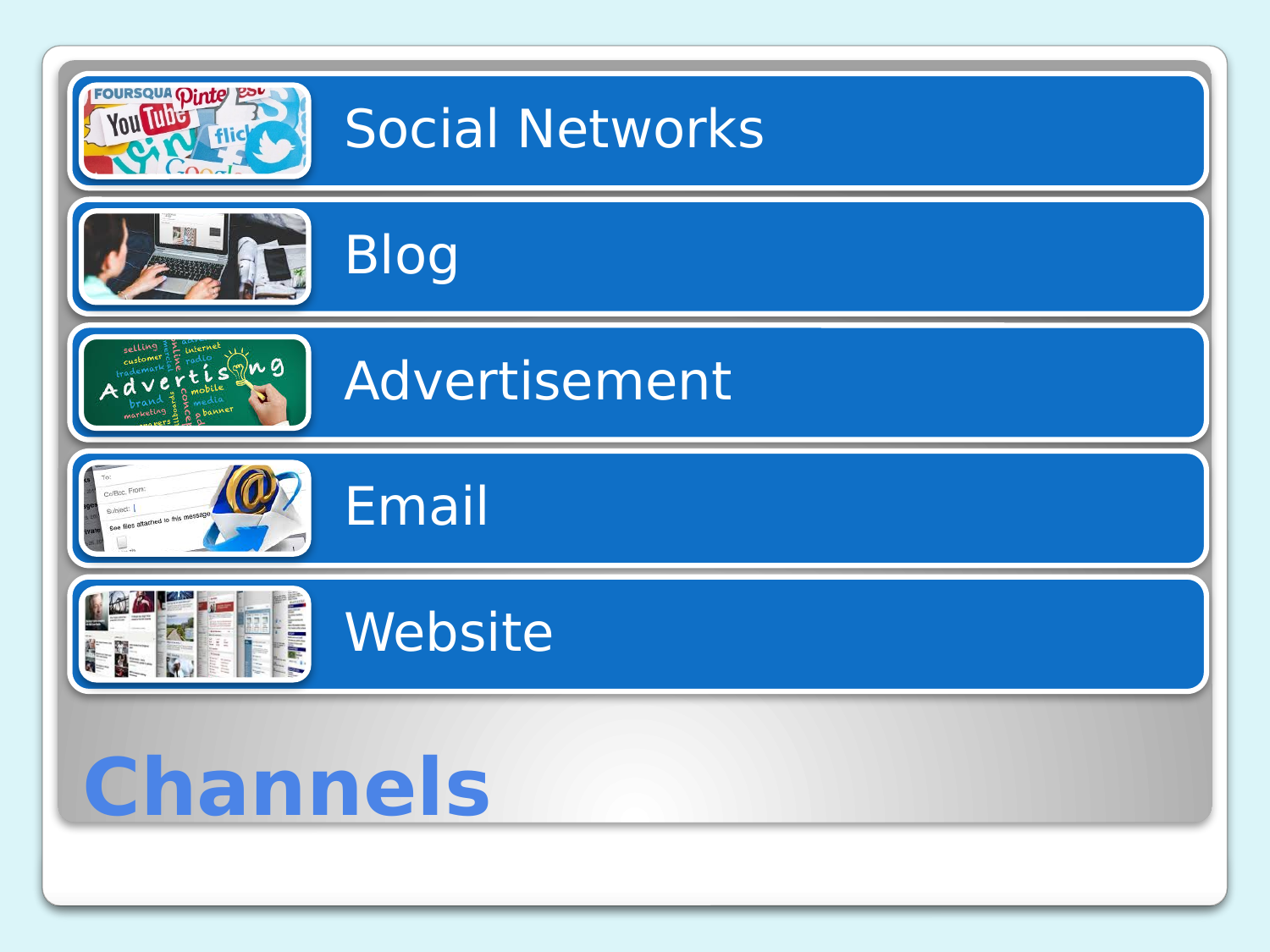

Social Networks
Blog
Advertisement
Email
Website
# Channels